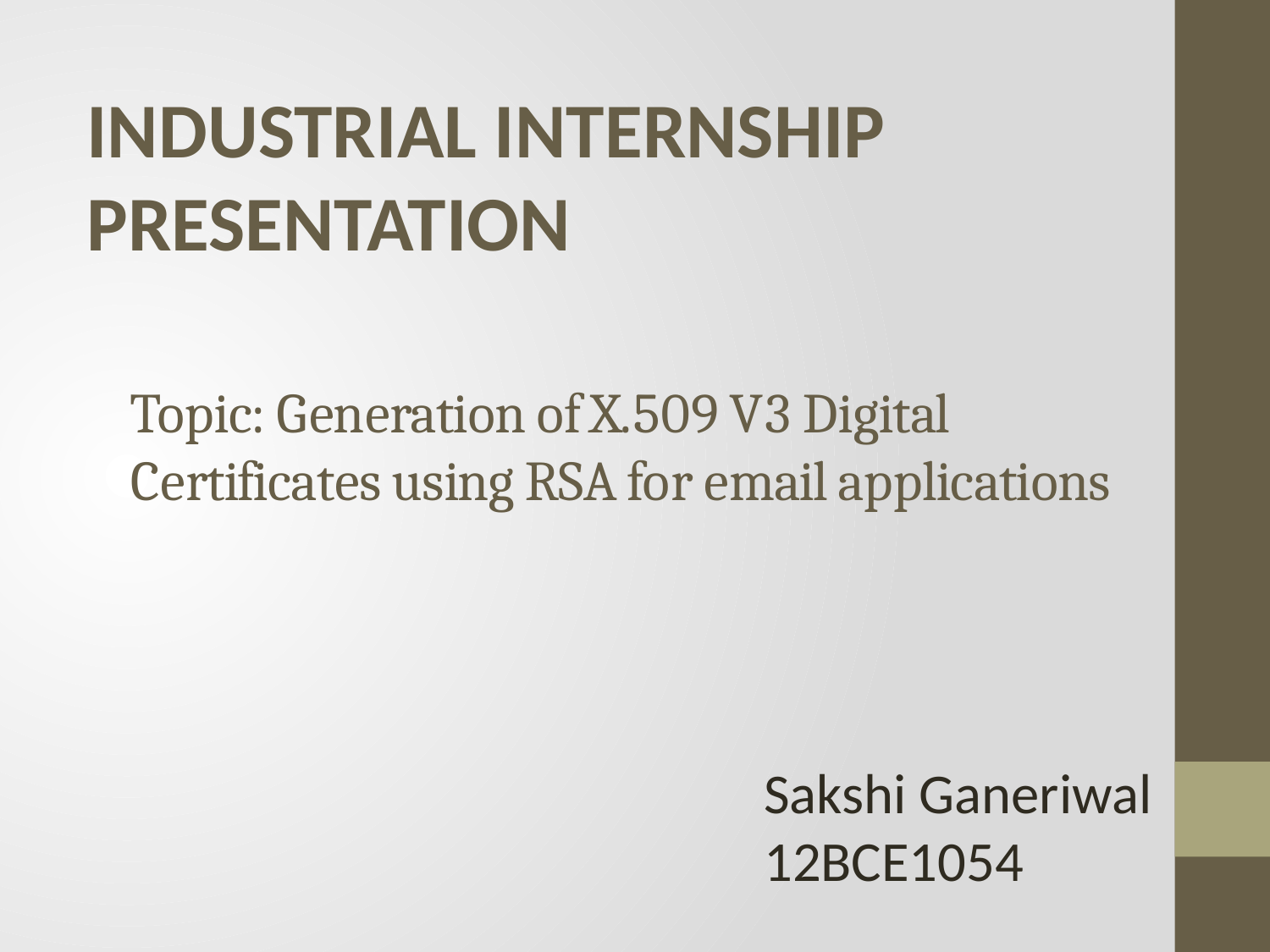

INDUSTRIAL INTERNSHIP PRESENTATION
# Topic: Generation of X.509 V3 Digital    Certificates using RSA for email applications
Sakshi Ganeriwal
12BCE1054